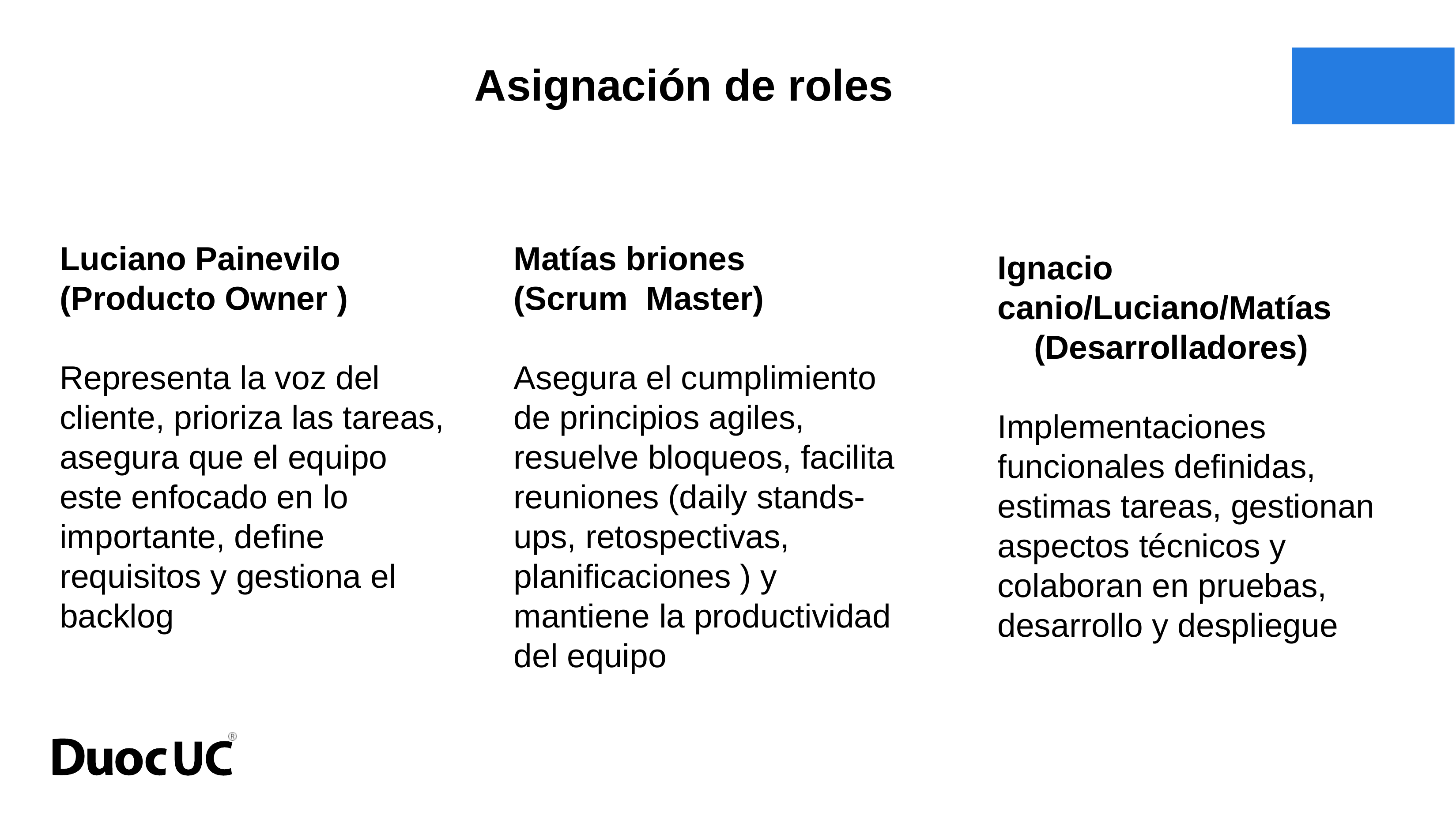

Asignación de roles
Matías briones
(Scrum 	Master)

Asegura el cumplimiento de principios agiles, resuelve bloqueos, facilita reuniones (daily stands-ups, retospectivas, planificaciones ) y mantiene la productividad del equipo
Luciano Painevilo
(Producto Owner )

Representa la voz del cliente, prioriza las tareas, asegura que el equipo este enfocado en lo importante, define requisitos y gestiona el backlog
Ignacio canio/Luciano/Matías
    (Desarrolladores)

Implementaciones funcionales definidas, estimas tareas, gestionan aspectos técnicos y colaboran en pruebas, desarrollo y despliegue